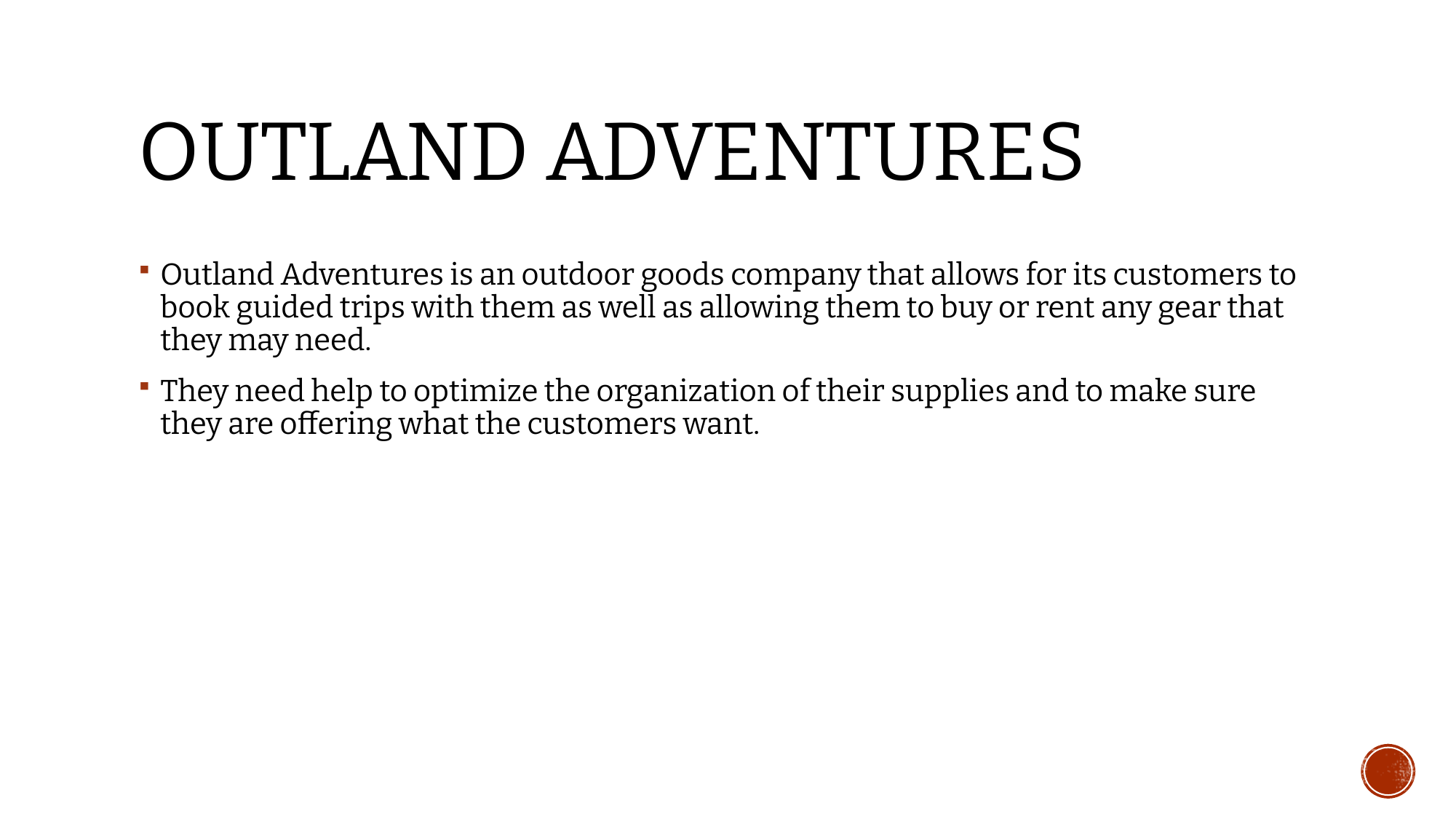

# Outland Adventures
Outland Adventures is an outdoor goods company that allows for its customers to book guided trips with them as well as allowing them to buy or rent any gear that they may need.
They need help to optimize the organization of their supplies and to make sure they are offering what the customers want.